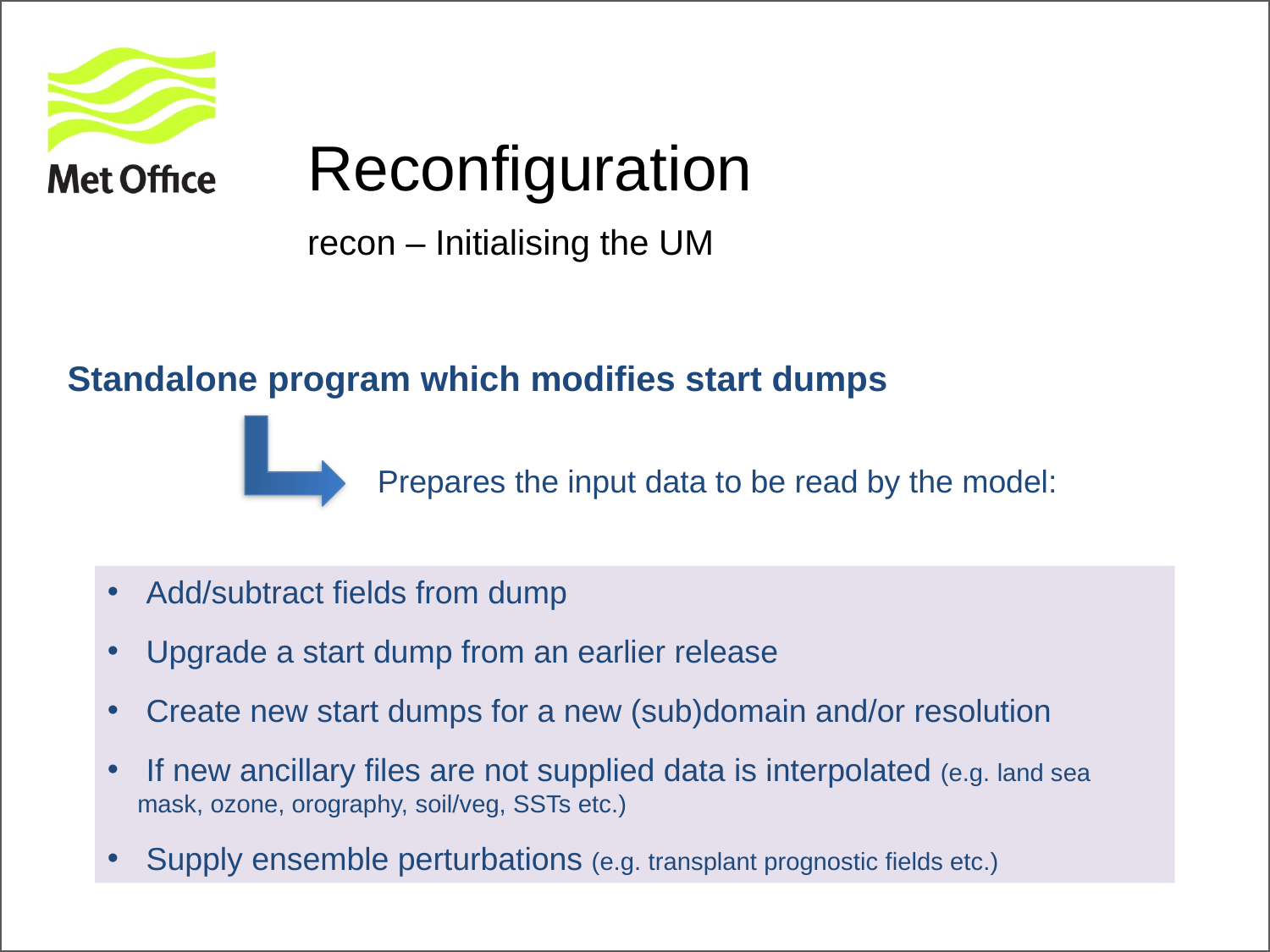

# Reconfiguration
recon – Initialising the UM
Standalone program which modifies start dumps

Prepares the input data to be read by the model:
 Add/subtract fields from dump
 Upgrade a start dump from an earlier release
 Create new start dumps for a new (sub)domain and/or resolution
 If new ancillary files are not supplied data is interpolated (e.g. land sea mask, ozone, orography, soil/veg, SSTs etc.)
 Supply ensemble perturbations (e.g. transplant prognostic fields etc.)